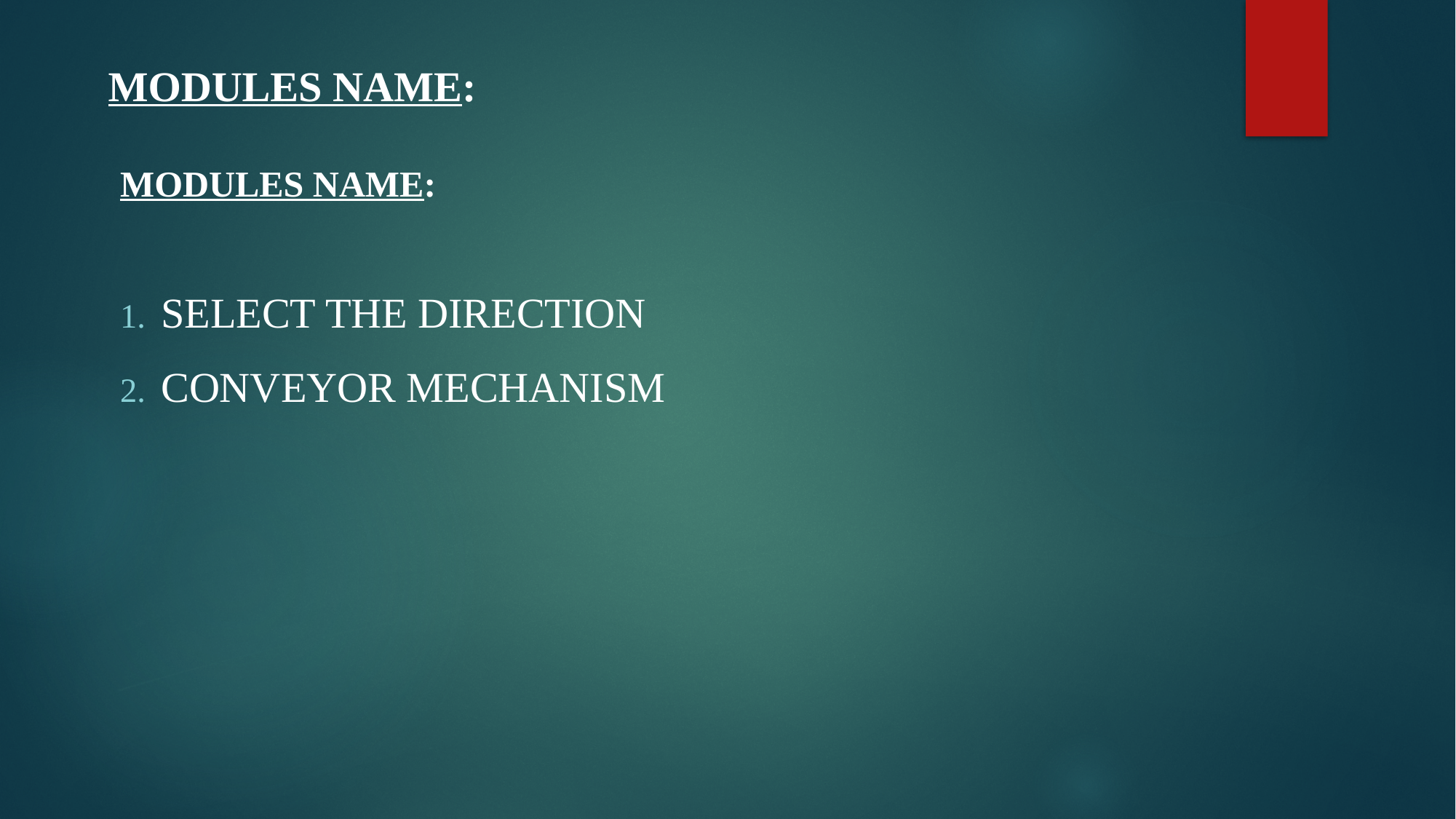

# MODULES NAME:
MODULES NAME:

Select the direction
Conveyor mechanism